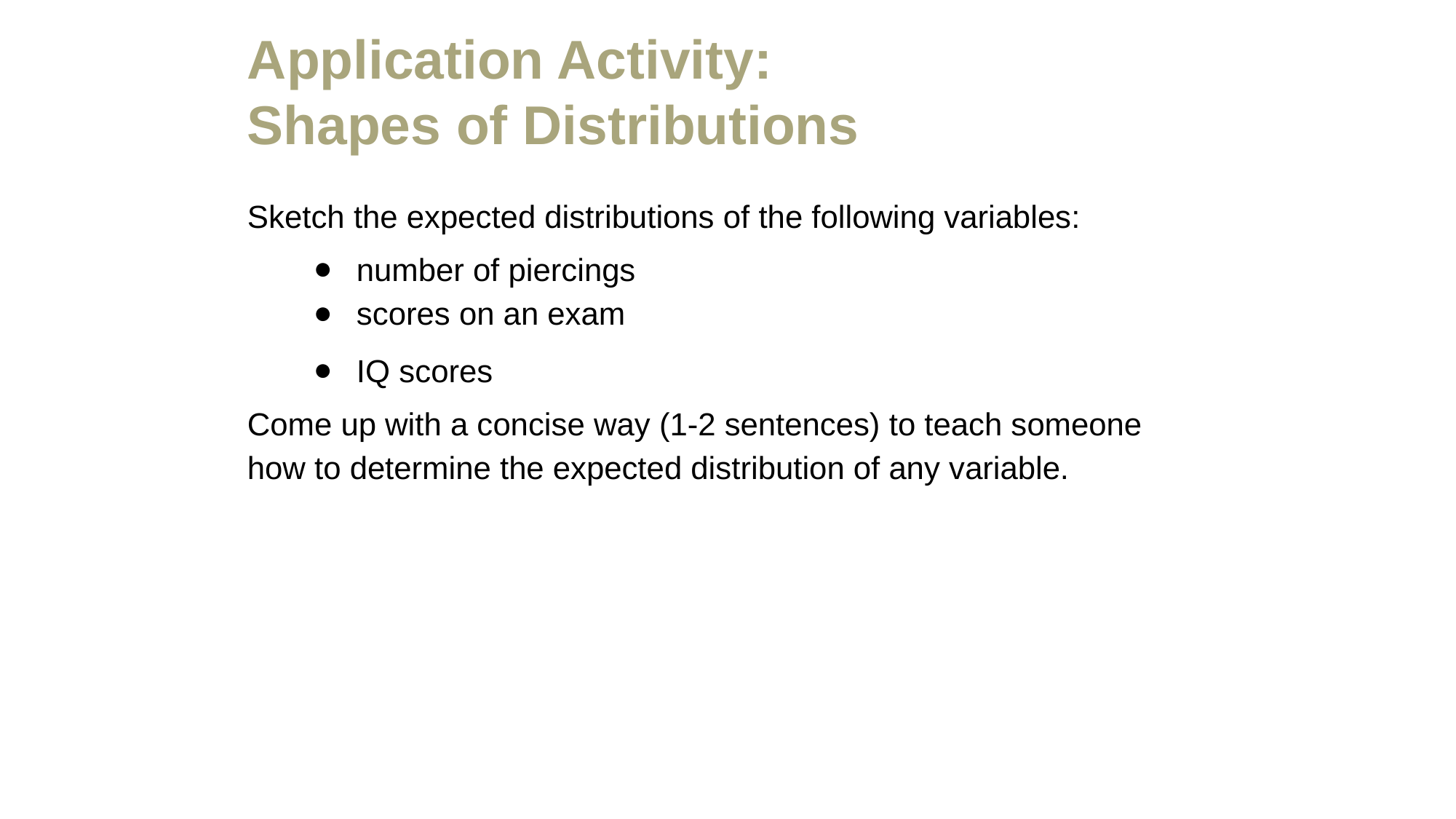

# Application Activity:
Shapes of Distributions
Sketch the expected distributions of the following variables:
number of piercings
scores on an exam
IQ scores
Come up with a concise way (1-2 sentences) to teach someone how to determine the expected distribution of any variable.